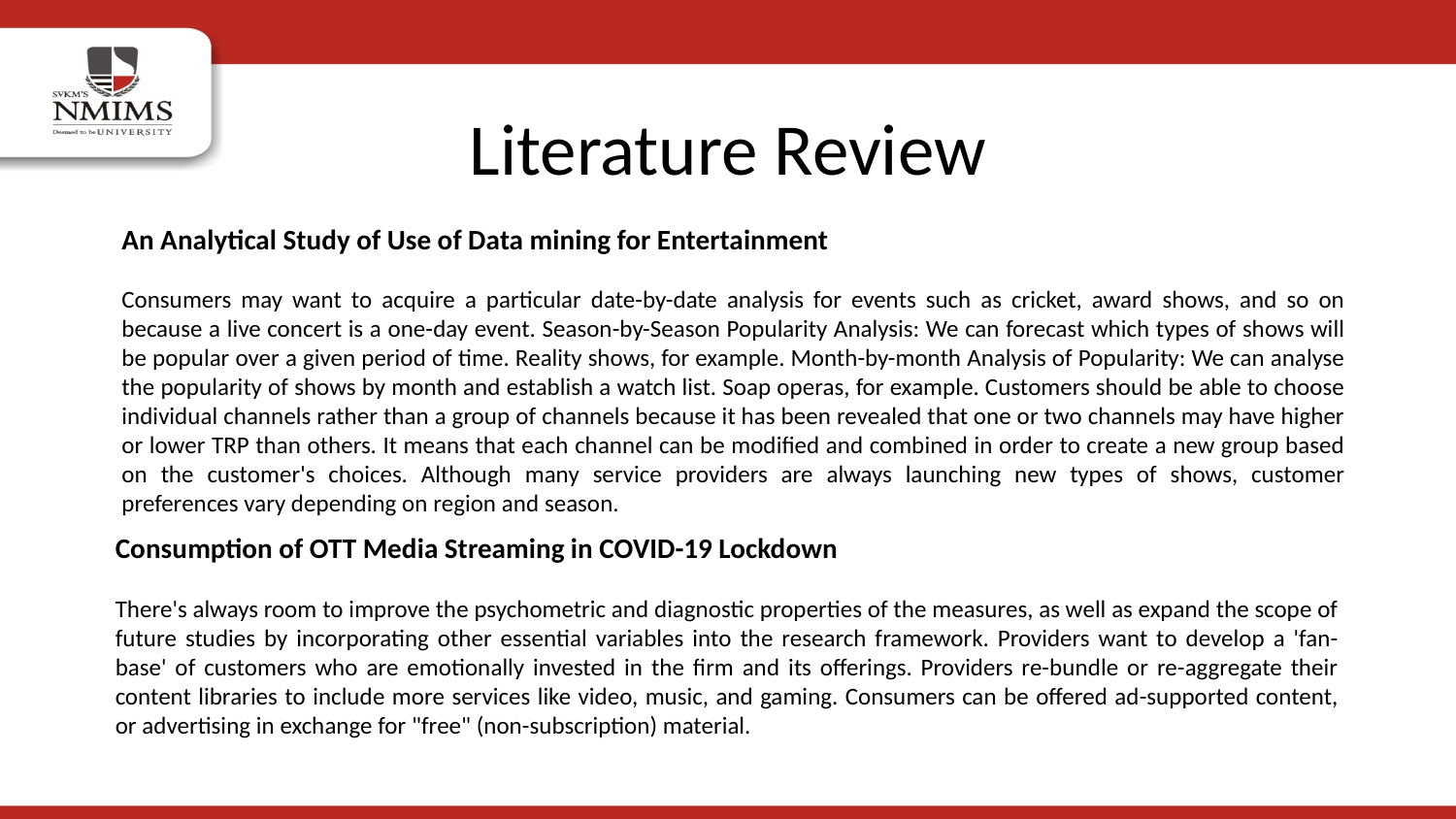

# Literature Review
An Analytical Study of Use of Data mining for Entertainment

Consumers may want to acquire a particular date-by-date analysis for events such as cricket, award shows, and so on because a live concert is a one-day event. Season-by-Season Popularity Analysis: We can forecast which types of shows will be popular over a given period of time. Reality shows, for example. Month-by-month Analysis of Popularity: We can analyse the popularity of shows by month and establish a watch list. Soap operas, for example. Customers should be able to choose individual channels rather than a group of channels because it has been revealed that one or two channels may have higher or lower TRP than others. It means that each channel can be modified and combined in order to create a new group based on the customer's choices. Although many service providers are always launching new types of shows, customer preferences vary depending on region and season.
Consumption of OTT Media Streaming in COVID-19 Lockdown

There's always room to improve the psychometric and diagnostic properties of the measures, as well as expand the scope of future studies by incorporating other essential variables into the research framework. Providers want to develop a 'fan-base' of customers who are emotionally invested in the firm and its offerings. Providers re-bundle or re-aggregate their content libraries to include more services like video, music, and gaming. Consumers can be offered ad-supported content, or advertising in exchange for "free" (non-subscription) material.